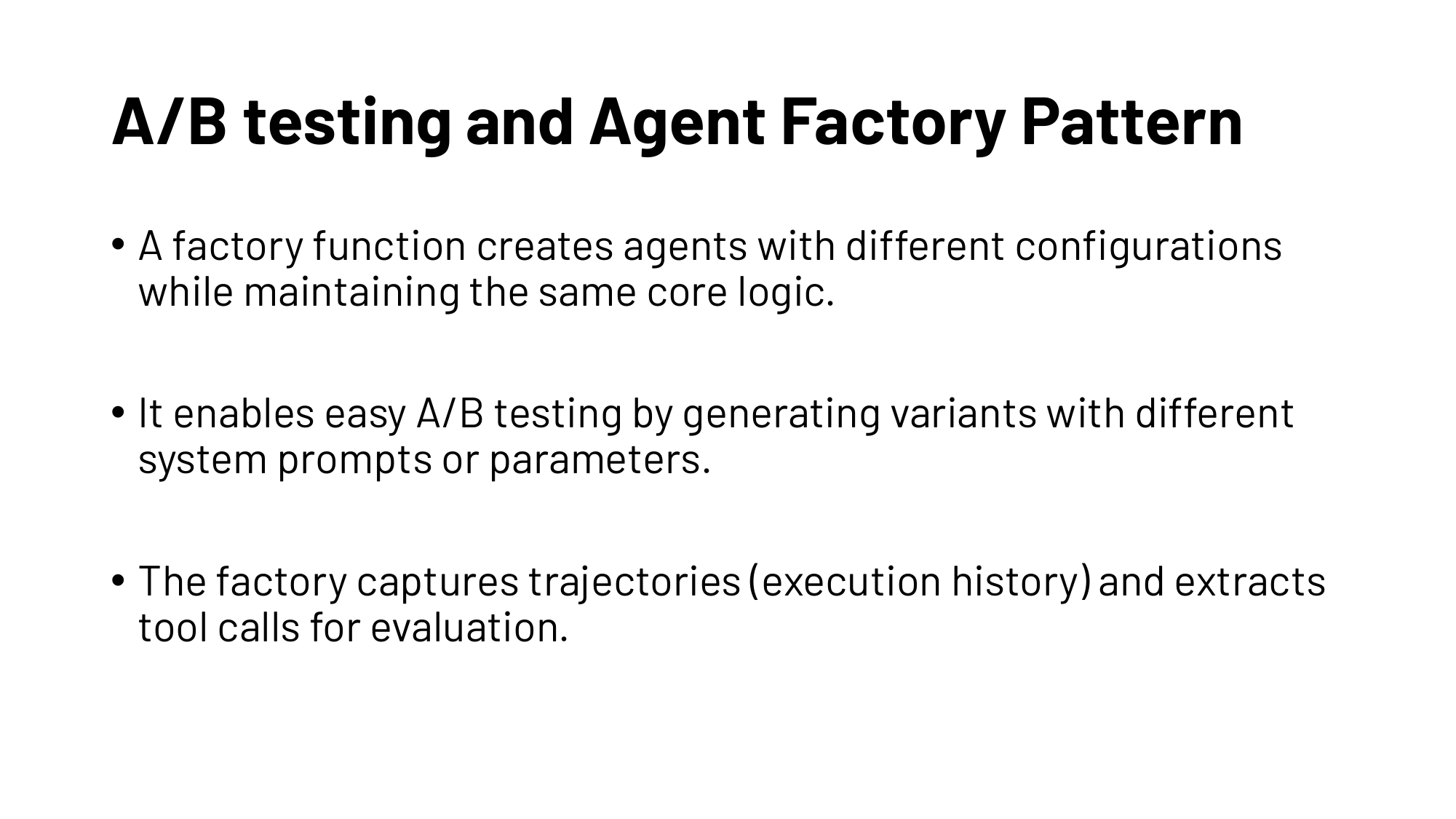

# A/B testing and Agent Factory Pattern
A factory function creates agents with different configurations while maintaining the same core logic.

It enables easy A/B testing by generating variants with different system prompts or parameters.

The factory captures trajectories (execution history) and extracts tool calls for evaluation.